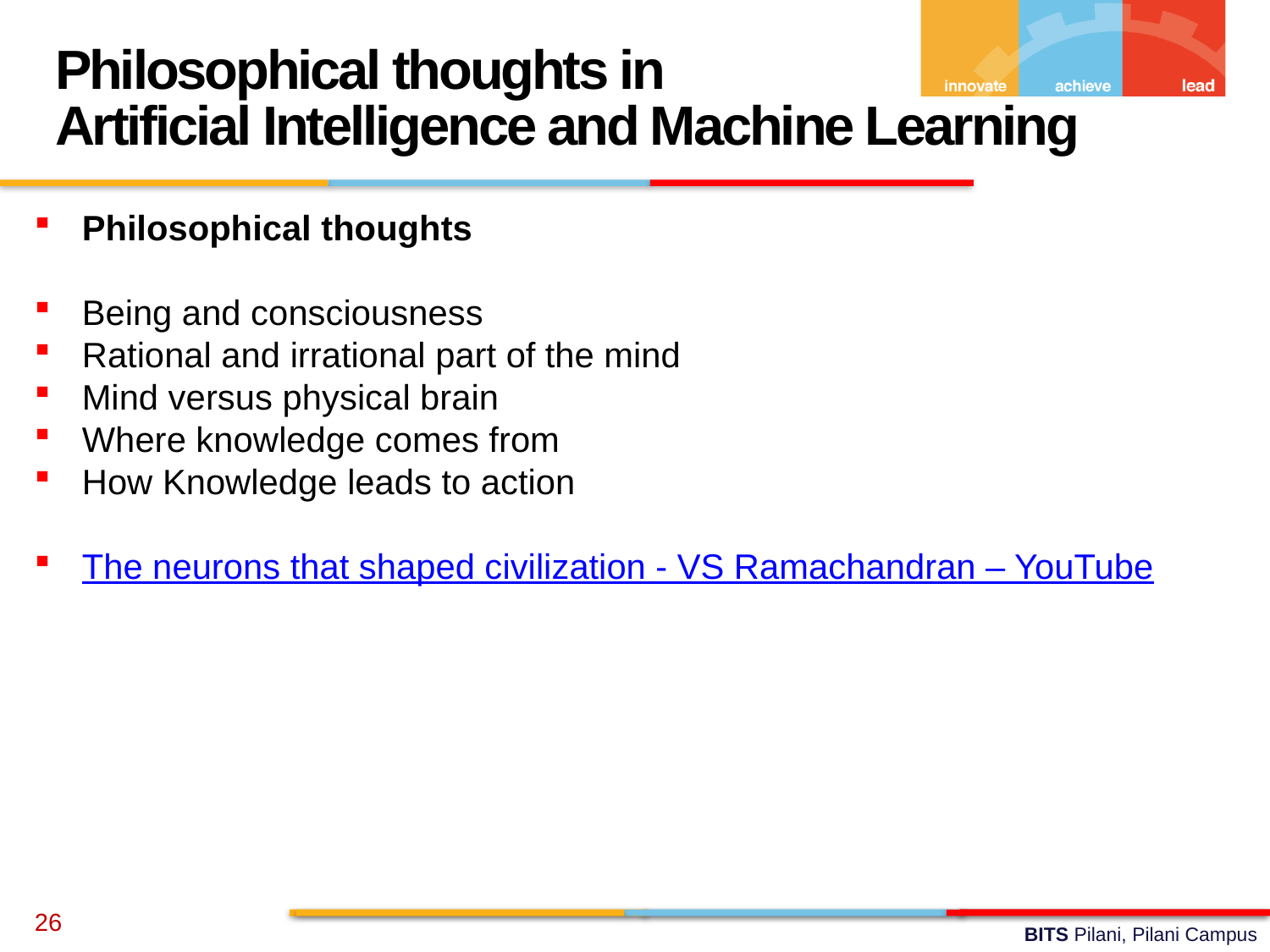

Philosophical thoughts in
Artificial Intelligence and Machine Learning
Philosophical thoughts

Being and consciousness
Rational and irrational part of the mind
Mind versus physical brain
Where knowledge comes from
How Knowledge leads to action

The neurons that shaped civilization - VS Ramachandran – YouTube

26